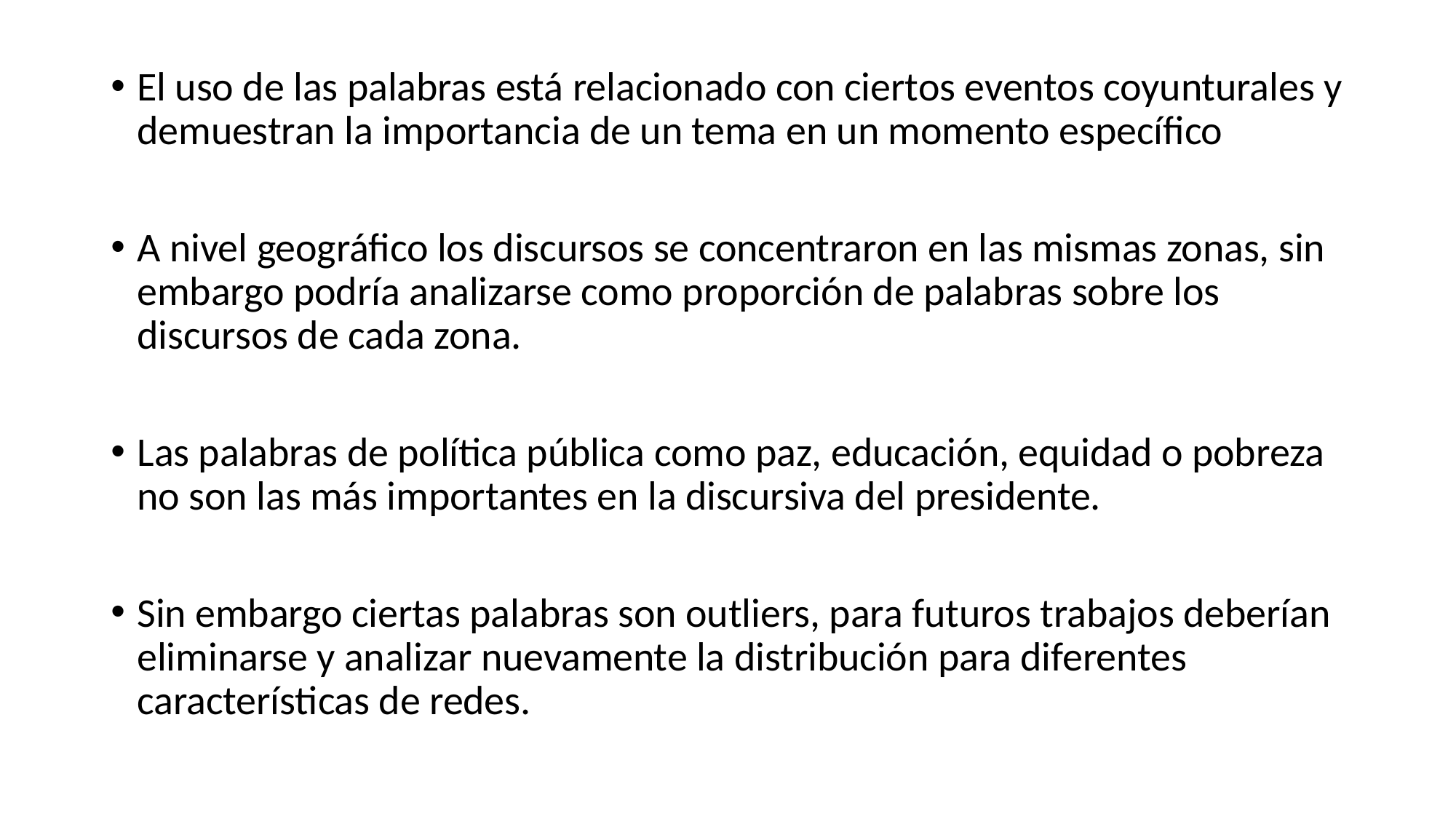

El uso de las palabras está relacionado con ciertos eventos coyunturales y demuestran la importancia de un tema en un momento específico

A nivel geográfico los discursos se concentraron en las mismas zonas, sin embargo podría analizarse como proporción de palabras sobre los discursos de cada zona.

Las palabras de política pública como paz, educación, equidad o pobreza no son las más importantes en la discursiva del presidente.

Sin embargo ciertas palabras son outliers, para futuros trabajos deberían eliminarse y analizar nuevamente la distribución para diferentes características de redes.